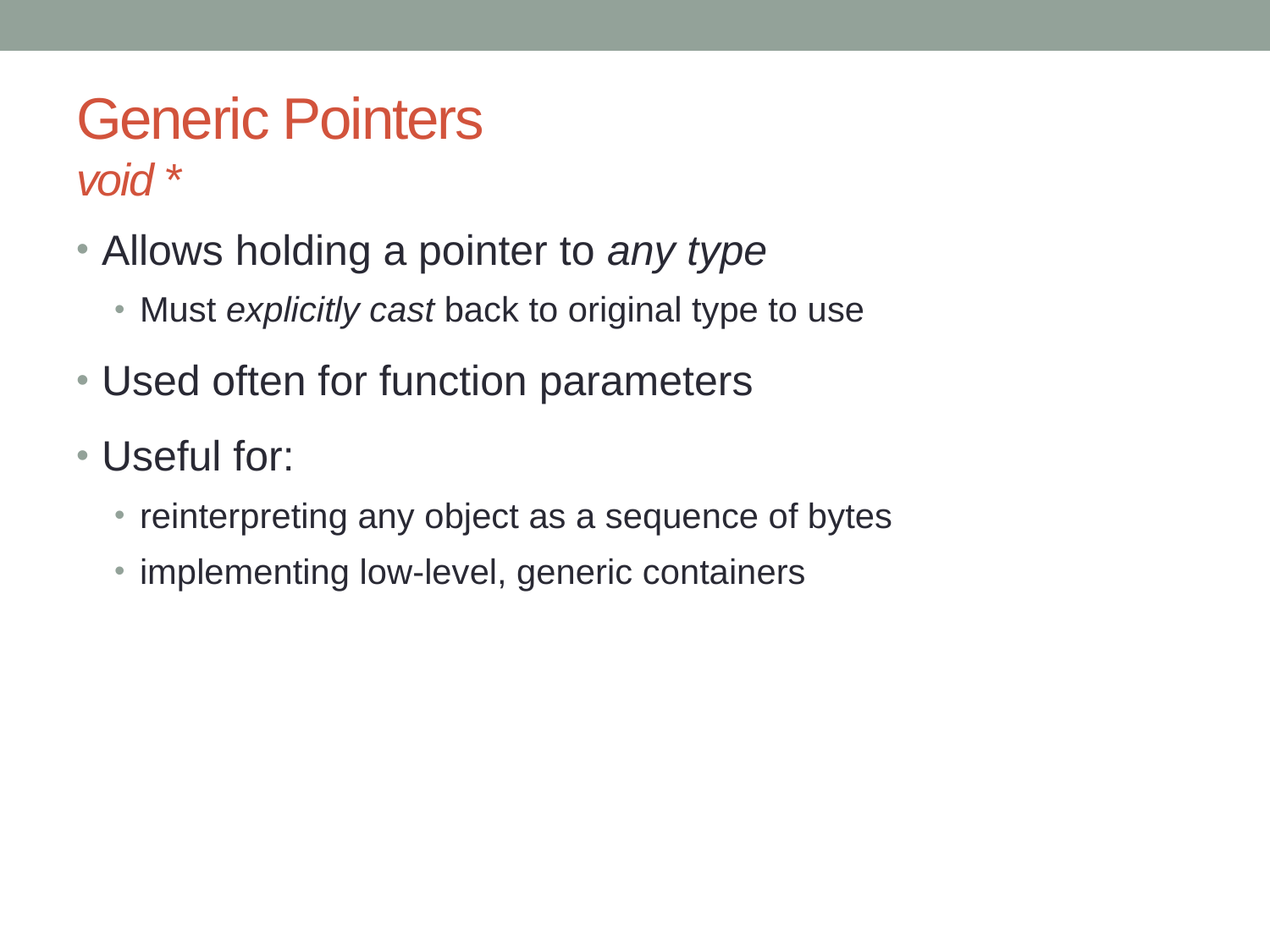

# Generic Pointers void *
Allows holding a pointer to any type
Must explicitly cast back to original type to use
Used often for function parameters
Useful for:
reinterpreting any object as a sequence of bytes
implementing low-level, generic containers